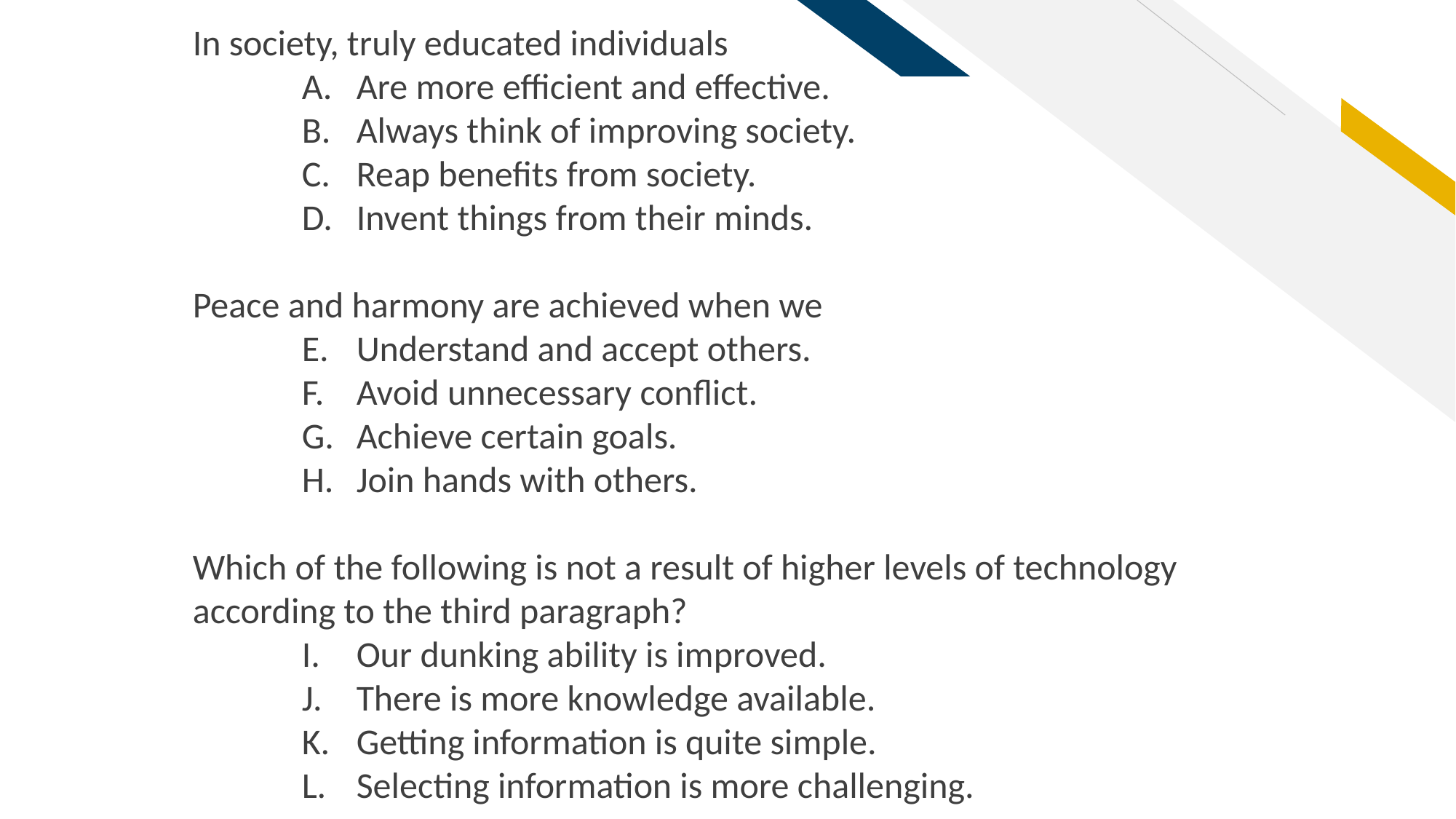

In society, truly educated individuals
Are more efficient and effective.
Always think of improving society.
Reap benefits from society.
Invent things from their minds.

Peace and harmony are achieved when we
Understand and accept others.
Avoid unnecessary conflict.
Achieve certain goals.
Join hands with others.

Which of the following is not a result of higher levels of technology according to the third paragraph?
Our dunking ability is improved.
There is more knowledge available.
Getting information is quite simple.
Selecting information is more challenging.